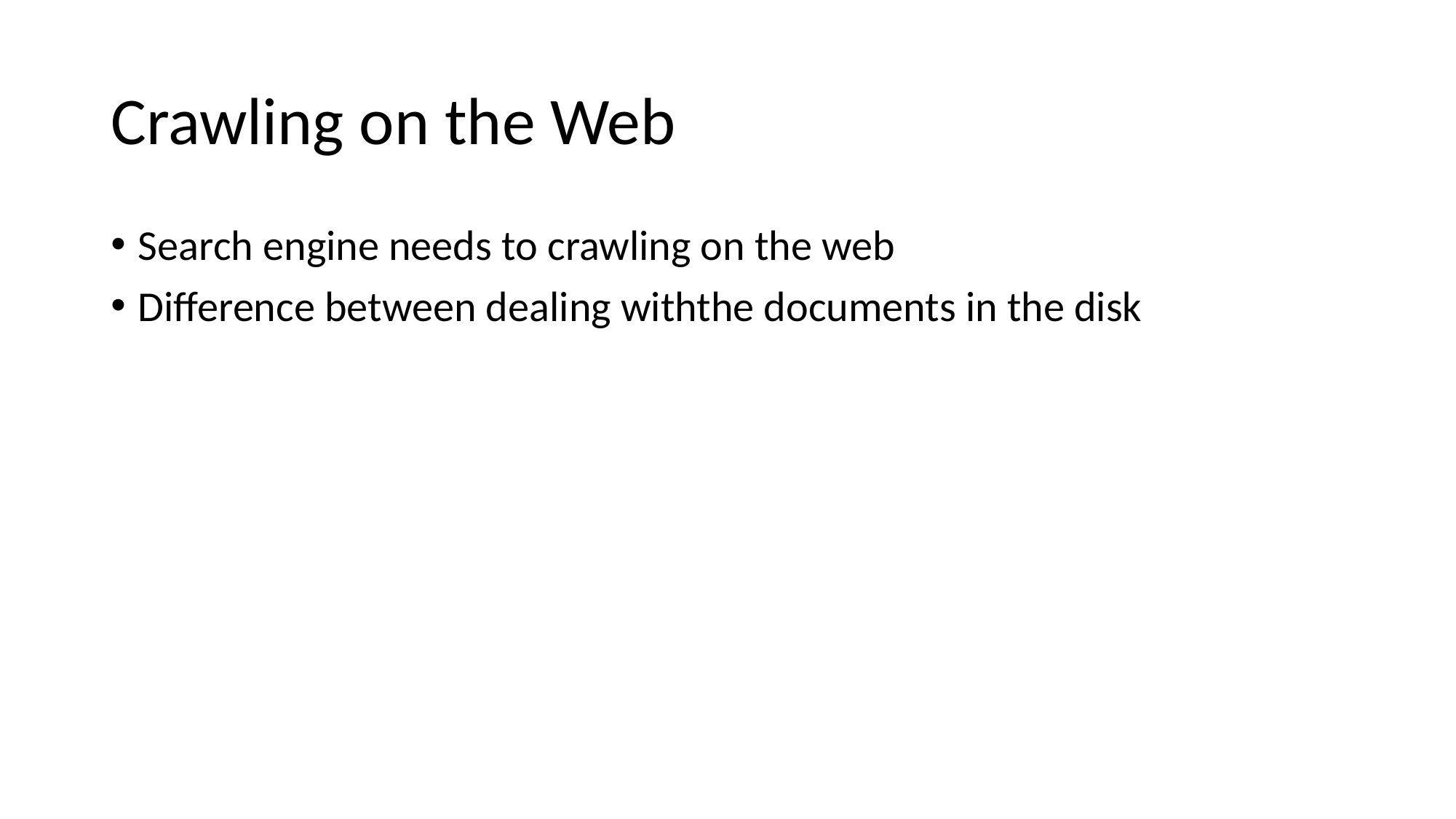

# Crawling on the Web
Search engine needs to crawling on the web
Difference between dealing withthe documents in the disk